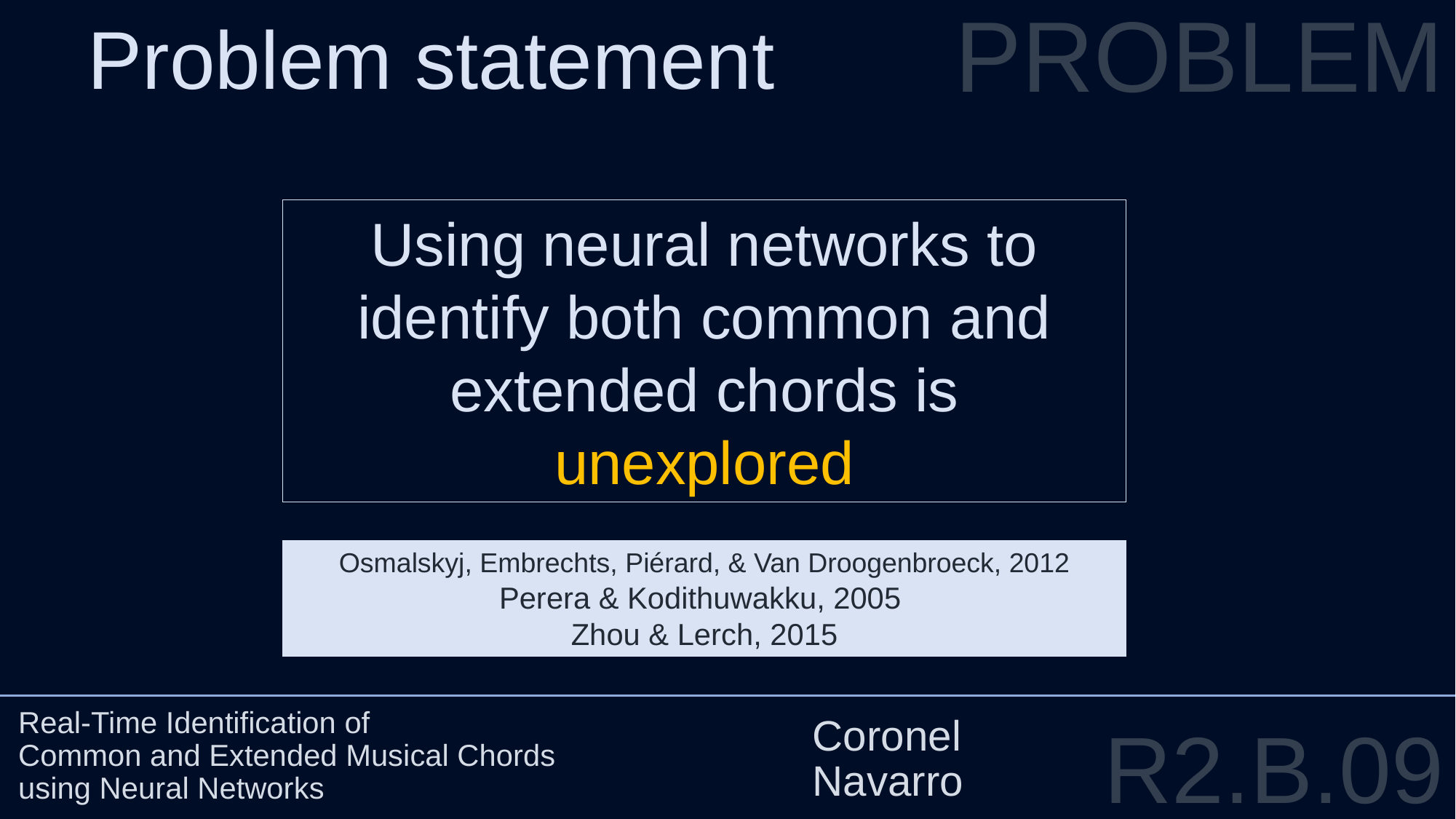

PROBLEM
Problem statement
Using neural networks to identify both common and extended chords is unexplored
# Real-Time Identification of Common and Extended Musical Chords using Neural Networks
Coronel
Navarro
Osmalskyj, Embrechts, Piérard, & Van Droogenbroeck, 2012
Perera & Kodithuwakku, 2005
Zhou & Lerch, 2015
R2.B.09